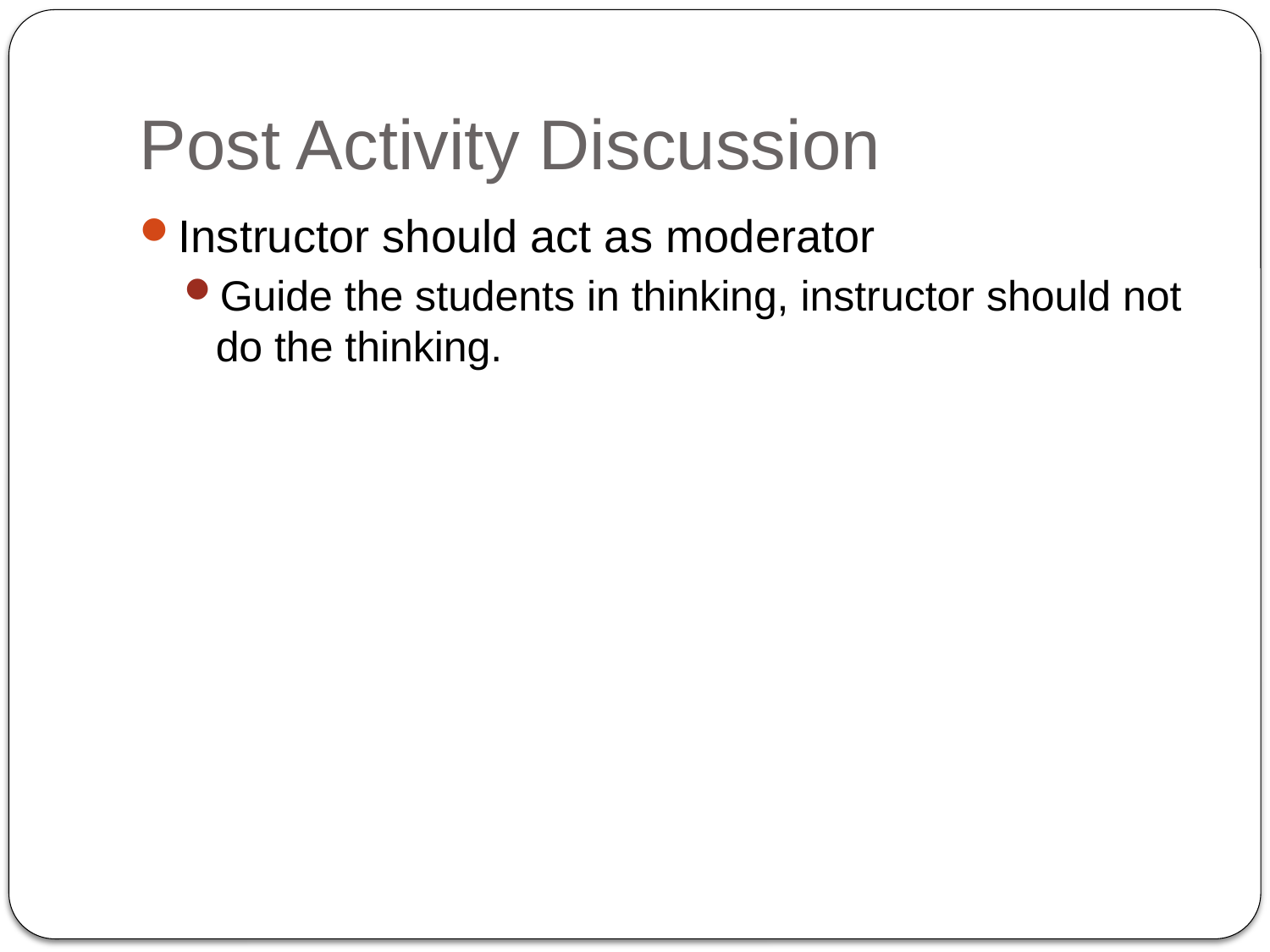

# Post Activity Discussion
Instructor should act as moderator
Guide the students in thinking, instructor should not do the thinking.